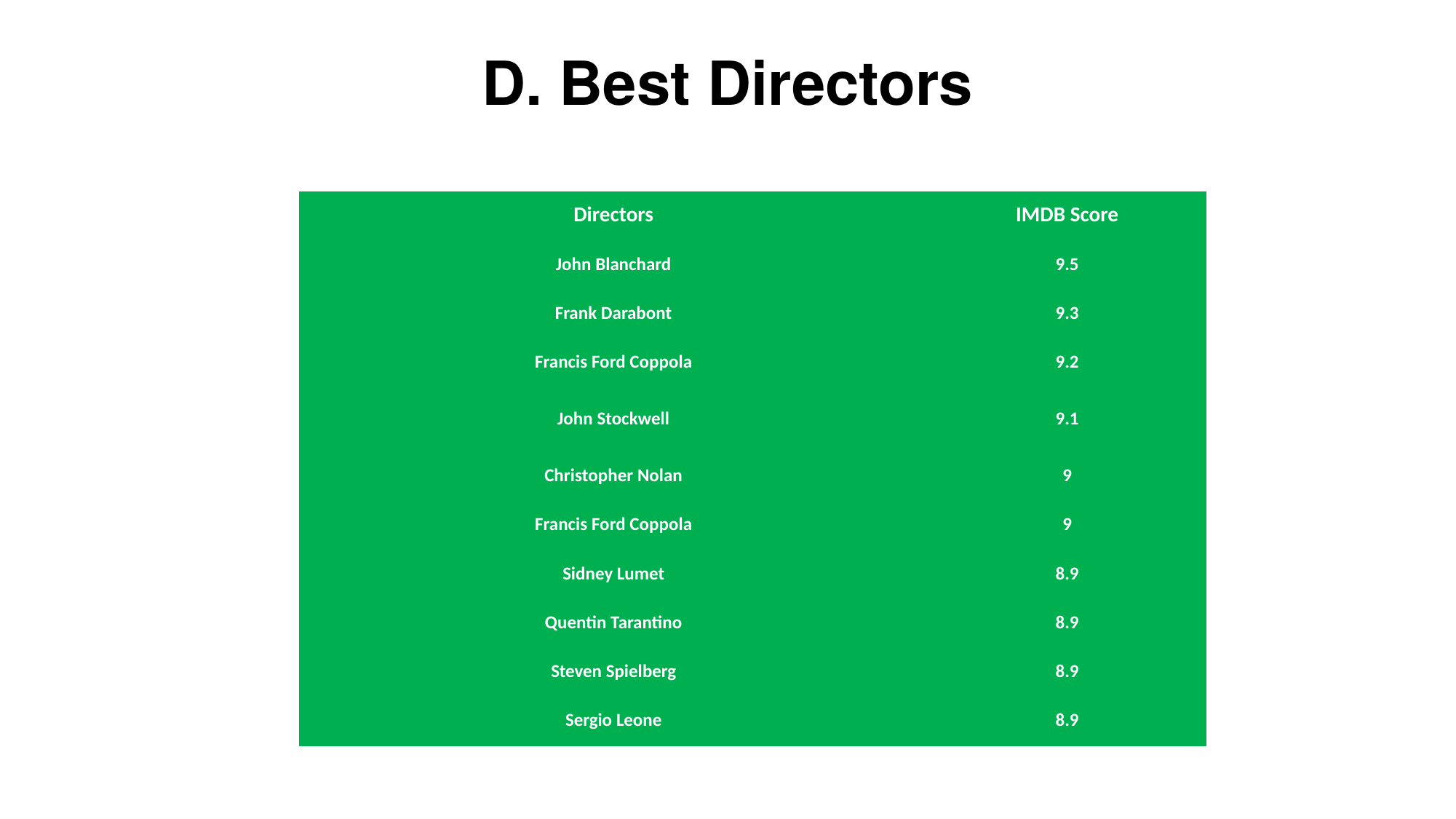

D. Best Directors
| Directors | IMDB Score |
| --- | --- |
| John Blanchard | 9.5 |
| Frank Darabont | 9.3 |
| Francis Ford Coppola | 9.2 |
| John Stockwell | 9.1 |
| Christopher Nolan | 9 |
| Francis Ford Coppola | 9 |
| Sidney Lumet | 8.9 |
| Quentin Tarantino | 8.9 |
| Steven Spielberg | 8.9 |
| Sergio Leone | 8.9 |